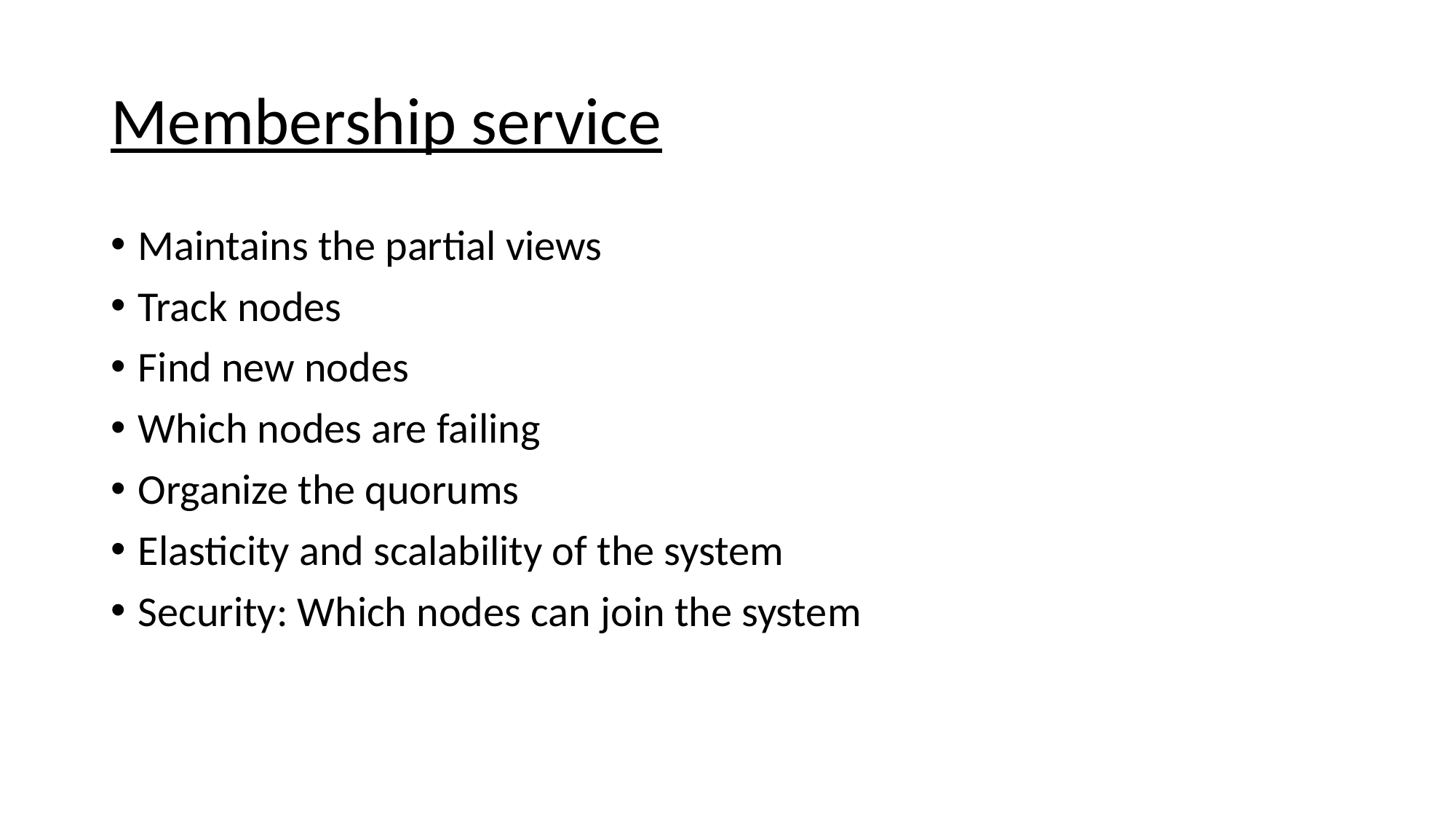

# Membership service
Maintains the partial views
Track nodes
Find new nodes
Which nodes are failing
Organize the quorums
Elasticity and scalability of the system
Security: Which nodes can join the system